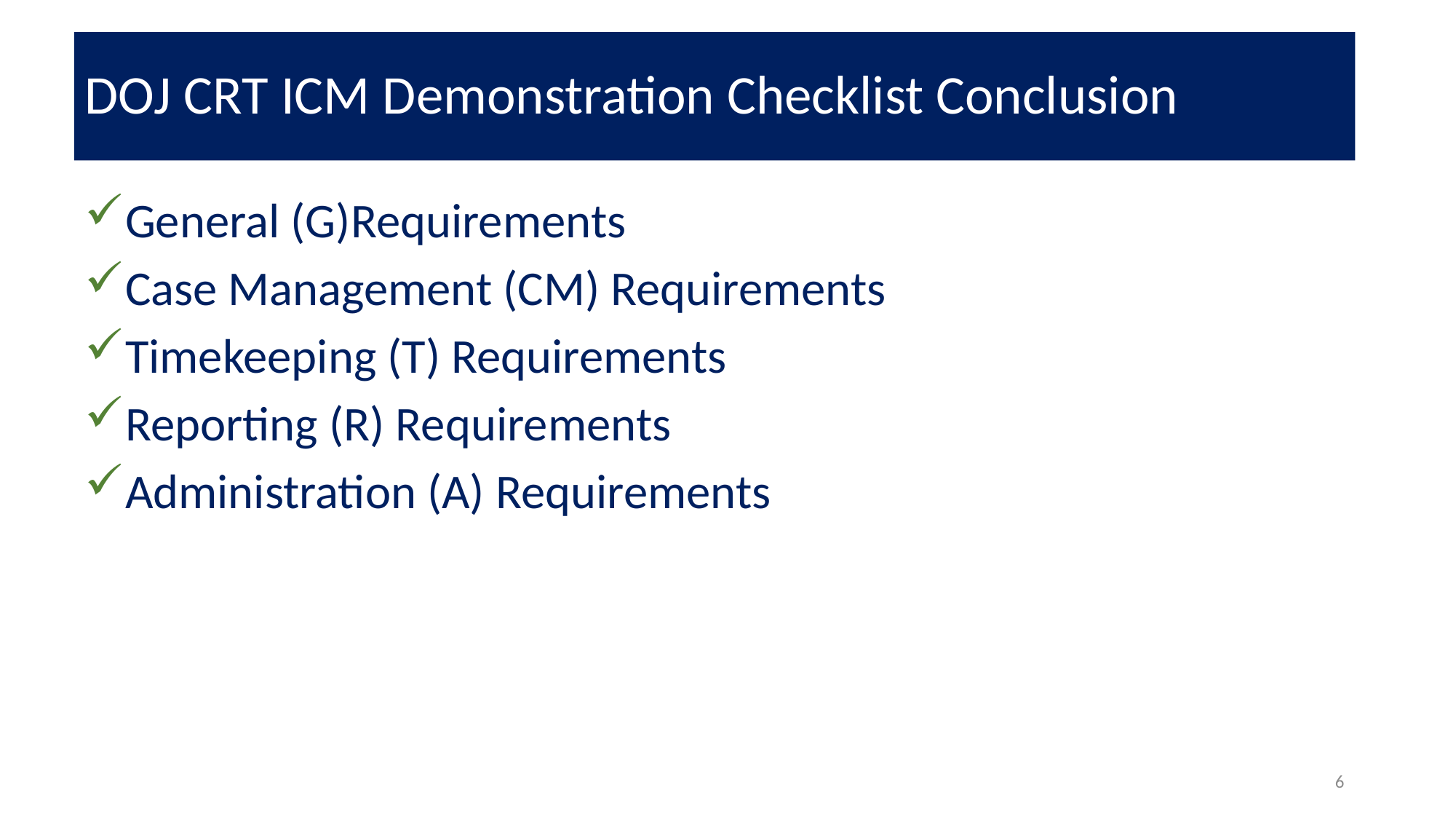

# DOJ CRT ICM Demonstration Checklist Conclusion
General (G)Requirements
Case Management (CM) Requirements
Timekeeping (T) Requirements
Reporting (R) Requirements
Administration (A) Requirements

6